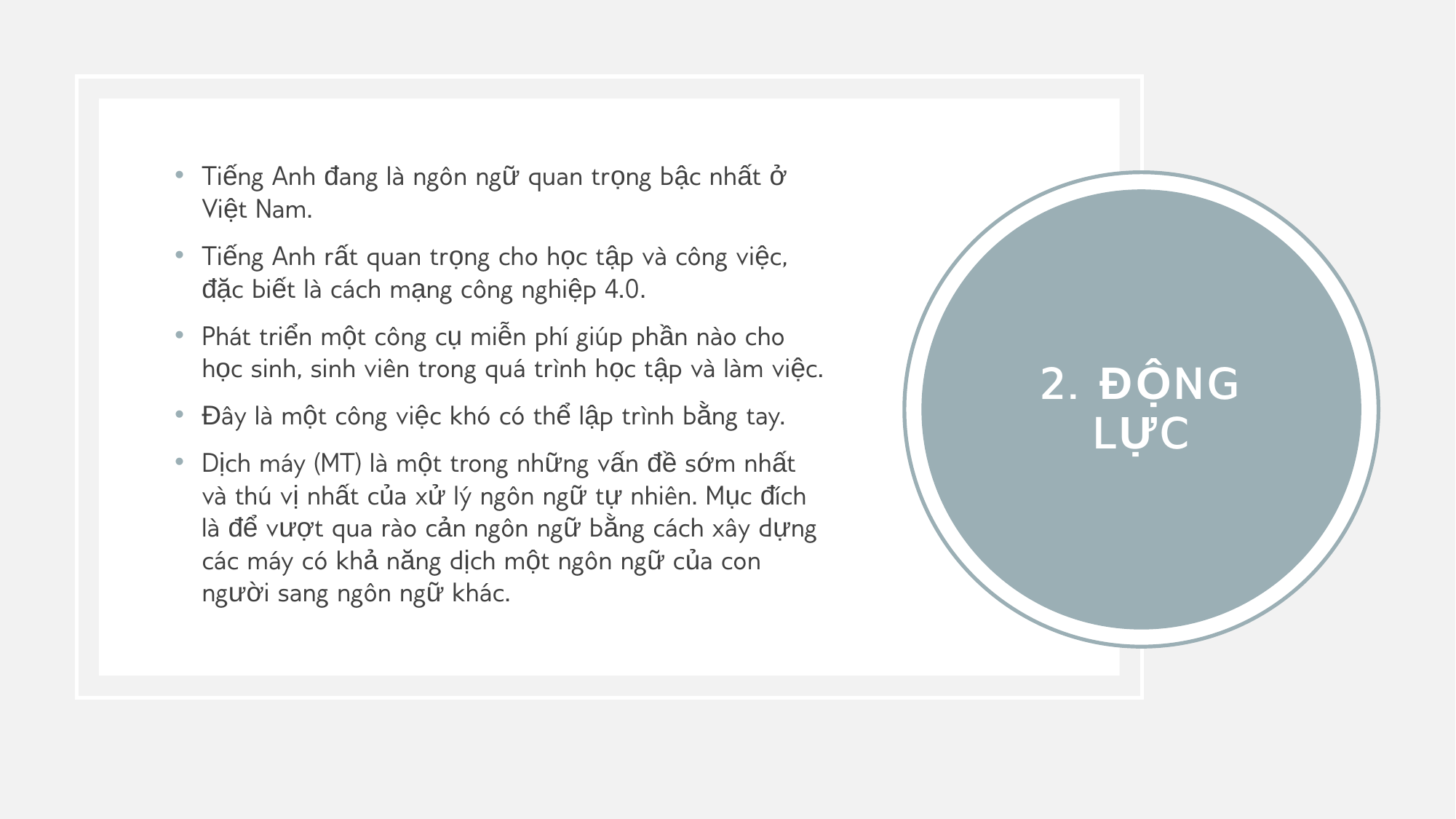

Tiếng Anh đang là ngôn ngữ quan trọng bậc nhất ở Việt Nam.
Tiếng Anh rất quan trọng cho học tập và công việc, đặc biết là cách mạng công nghiệp 4.0.
Phát triển một công cụ miễn phí giúp phần nào cho học sinh, sinh viên trong quá trình học tập và làm việc.
Đây là một công việc khó có thể lập trình bằng tay.
Dịch máy (MT) là một trong những vấn đề sớm nhất và thú vị nhất của xử lý ngôn ngữ tự nhiên. Mục đích là để vượt qua rào cản ngôn ngữ bằng cách xây dựng các máy có khả năng dịch một ngôn ngữ của con người sang ngôn ngữ khác.

2. Động lực